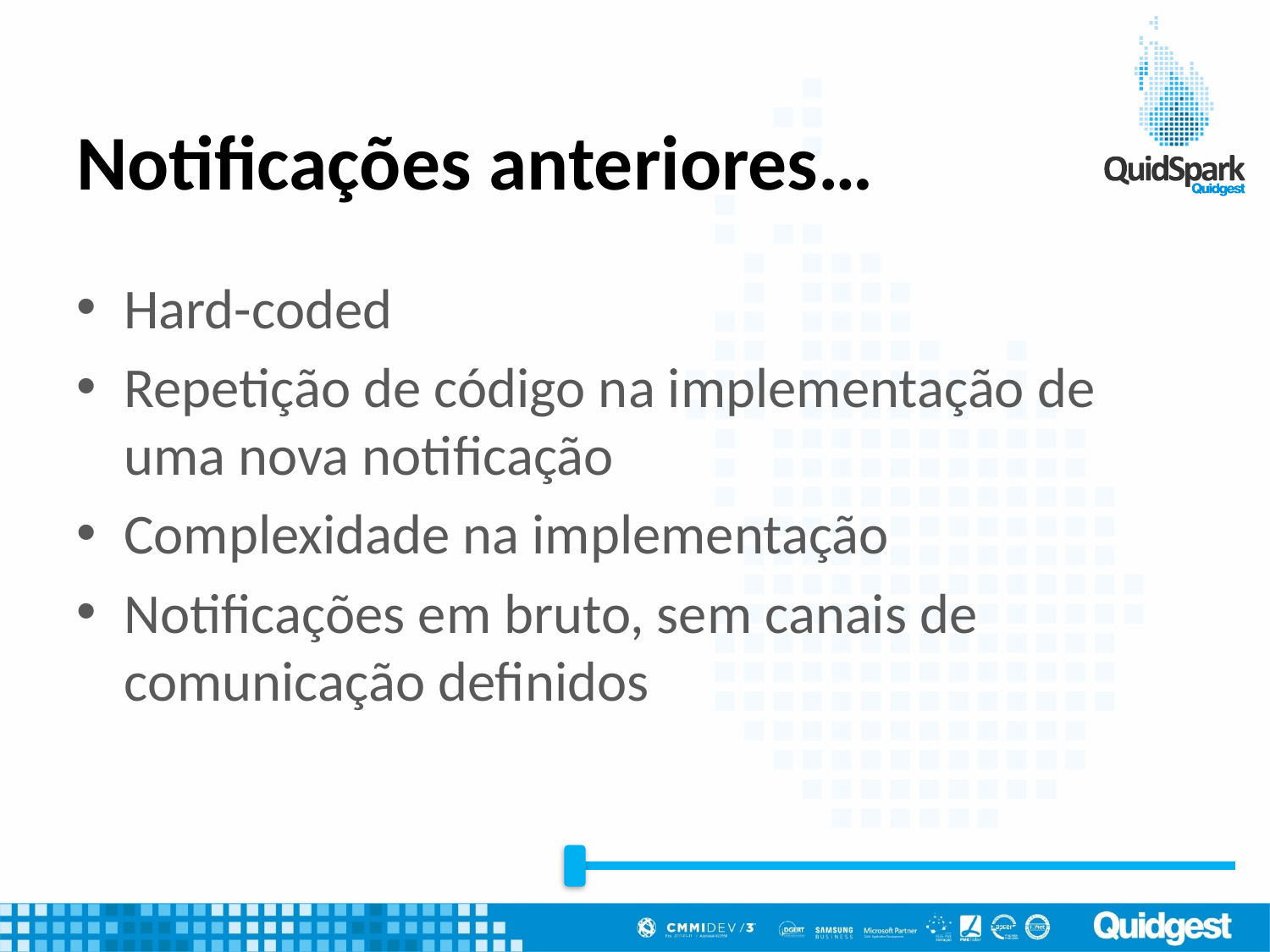

# Notificações anteriores…
Hard-coded
Repetição de código na implementação de uma nova notificação
Complexidade na implementação
Notificações em bruto, sem canais de comunicação definidos